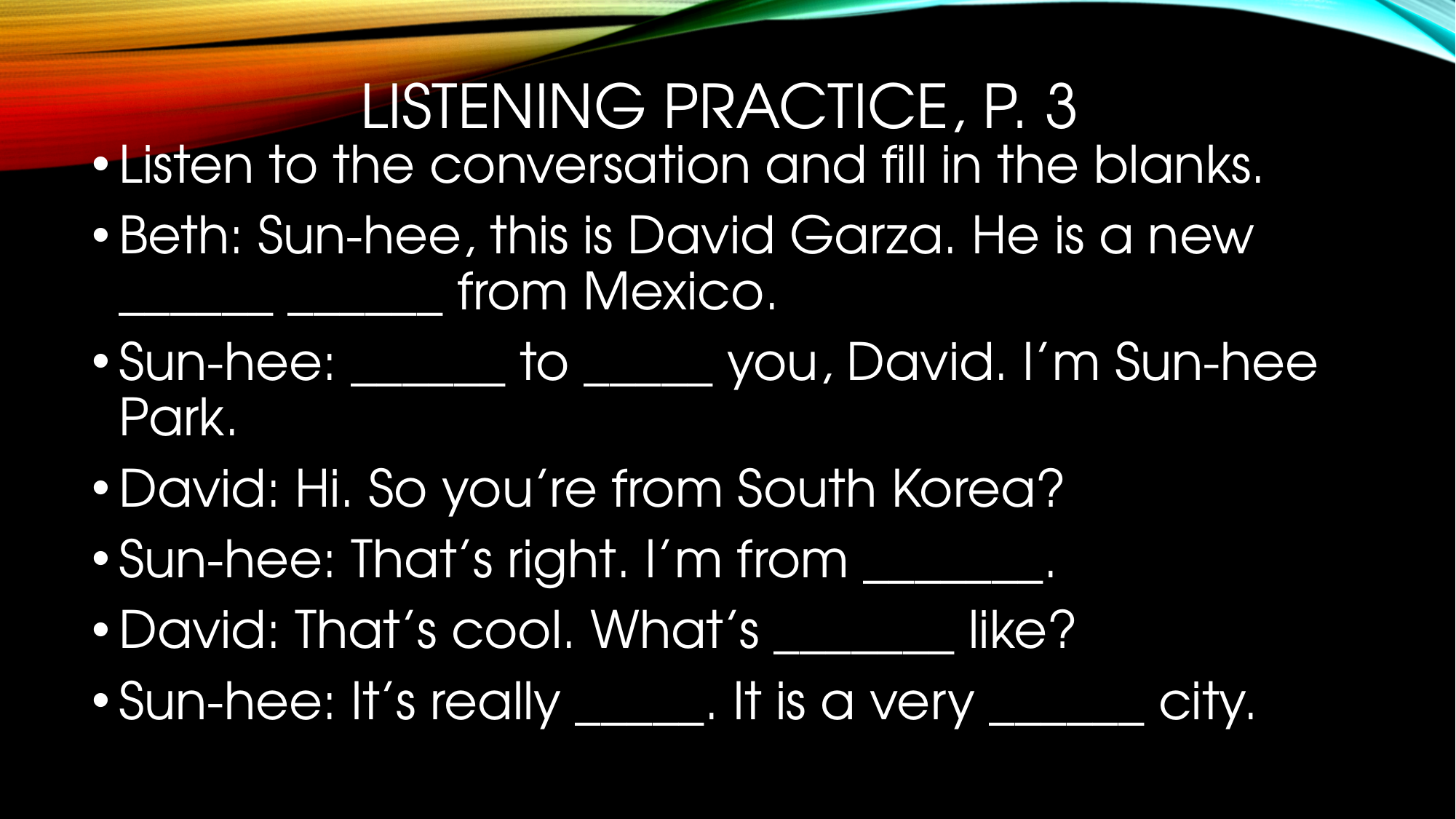

# Listening practice, p. 3
Listen to the conversation and fill in the blanks.
Beth: Sun-hee, this is David Garza. He is a new ______ ______ from Mexico.
Sun-hee: ______ to _____ you, David. I’m Sun-hee Park.
David: Hi. So you’re from South Korea?
Sun-hee: That’s right. I’m from _______.
David: That’s cool. What’s _______ like?
Sun-hee: It’s really _____. It is a very ______ city.